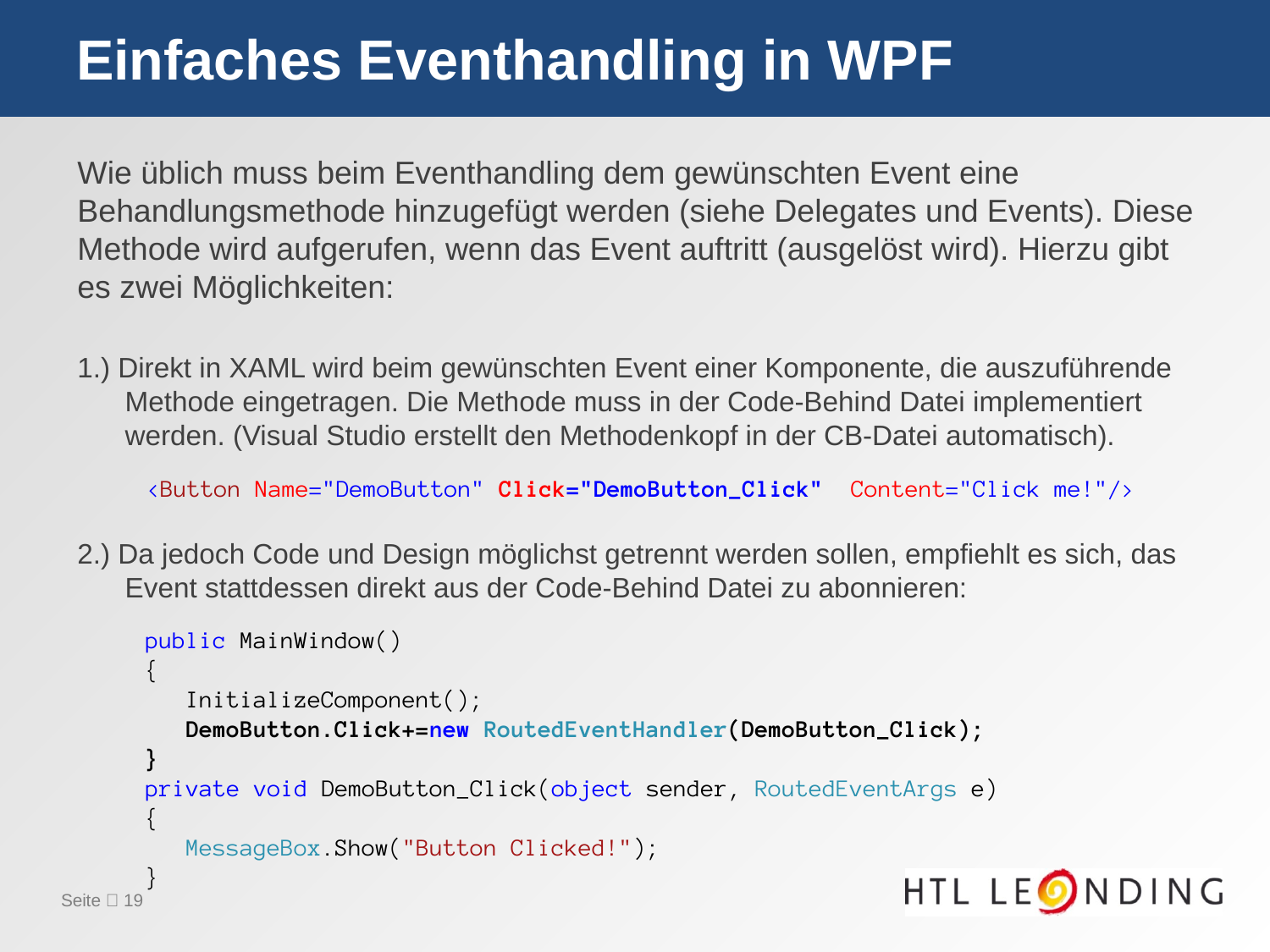

# Einfaches Eventhandling in WPF
Wie üblich muss beim Eventhandling dem gewünschten Event eine Behandlungsmethode hinzugefügt werden (siehe Delegates und Events). Diese Methode wird aufgerufen, wenn das Event auftritt (ausgelöst wird). Hierzu gibt es zwei Möglichkeiten:

1.) Direkt in XAML wird beim gewünschten Event einer Komponente, die auszuführende Methode eingetragen. Die Methode muss in der Code-Behind Datei implementiert werden. (Visual Studio erstellt den Methodenkopf in der CB-Datei automatisch).

2.) Da jedoch Code und Design möglichst getrennt werden sollen, empfiehlt es sich, das Event stattdessen direkt aus der Code-Behind Datei zu abonnieren:
<Button Name="DemoButton" Click="DemoButton_Click"  Content="Click me!"/>
public MainWindow()
{
   InitializeComponent();
   DemoButton.Click+=new RoutedEventHandler(DemoButton_Click);
}
private void DemoButton_Click(object sender, RoutedEventArgs e)
{
   MessageBox.Show("Button Clicked!");
}